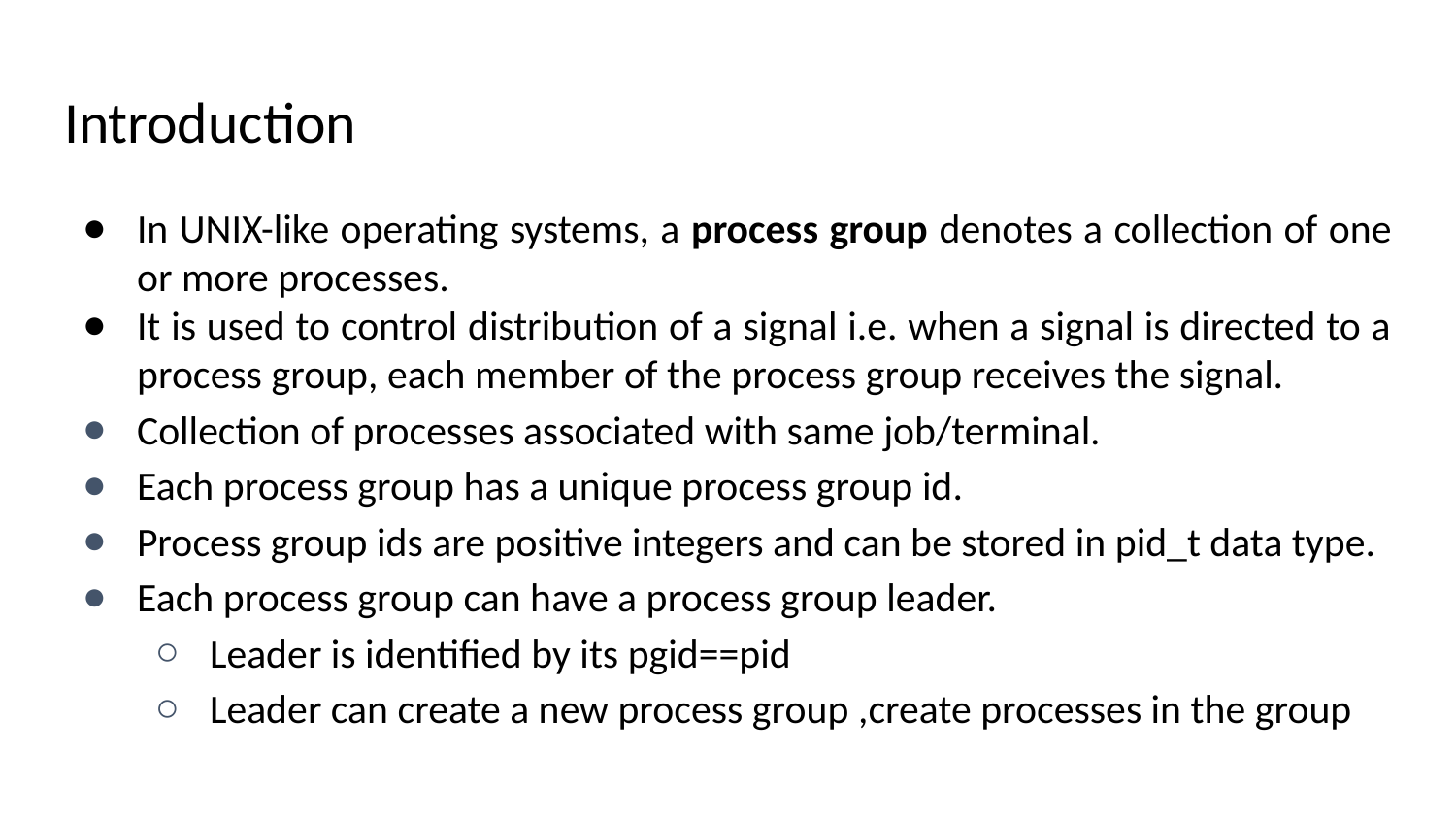

# Introduction
In UNIX-like operating systems, a process group denotes a collection of one or more processes.
It is used to control distribution of a signal i.e. when a signal is directed to a process group, each member of the process group receives the signal.
Collection of processes associated with same job/terminal.
Each process group has a unique process group id.
Process group ids are positive integers and can be stored in pid_t data type.
Each process group can have a process group leader.
Leader is identified by its pgid==pid
Leader can create a new process group ,create processes in the group